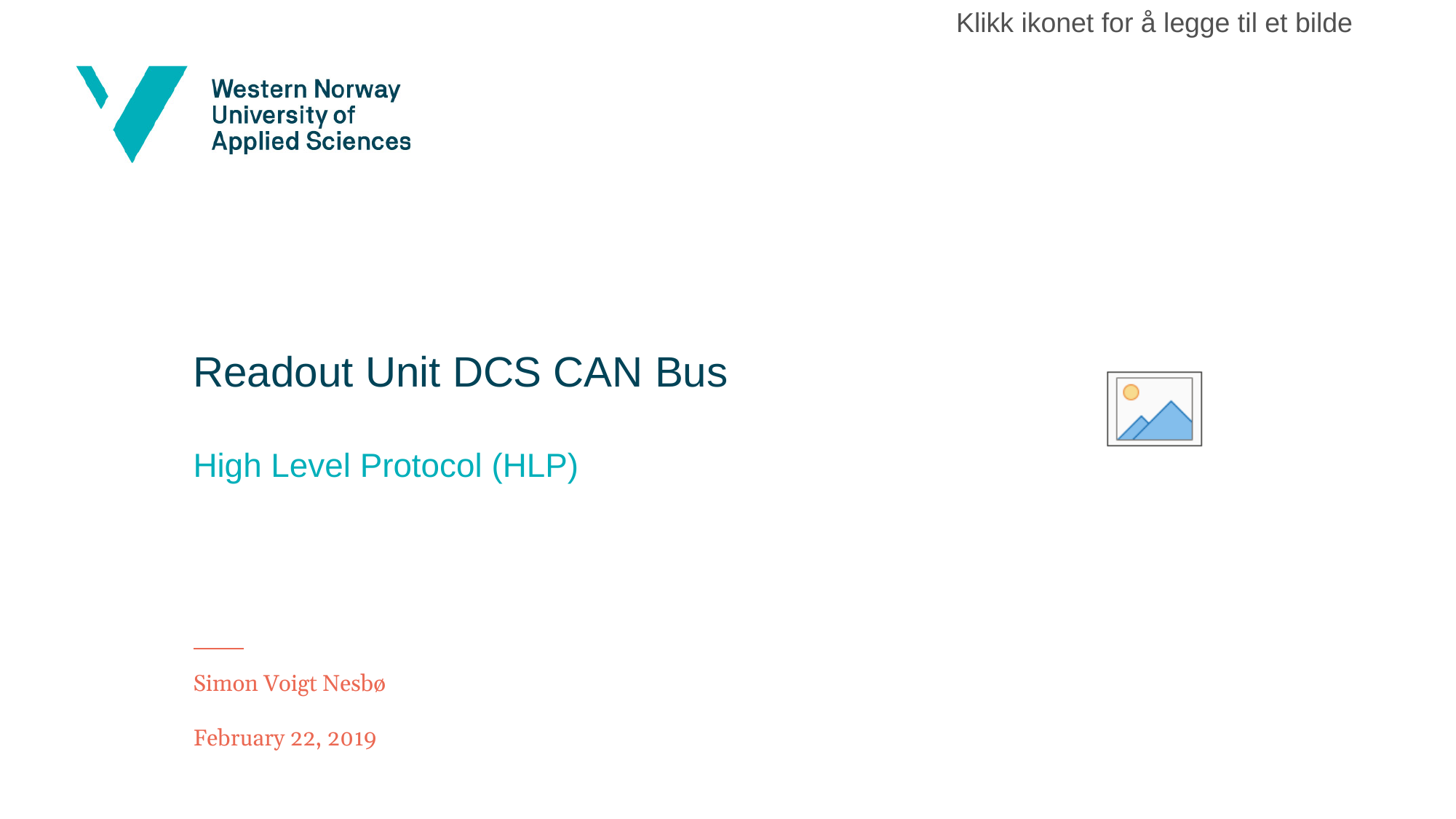

# Readout Unit DCS CAN Bus
High Level Protocol (HLP)
Simon Voigt Nesbø
February 22, 2019